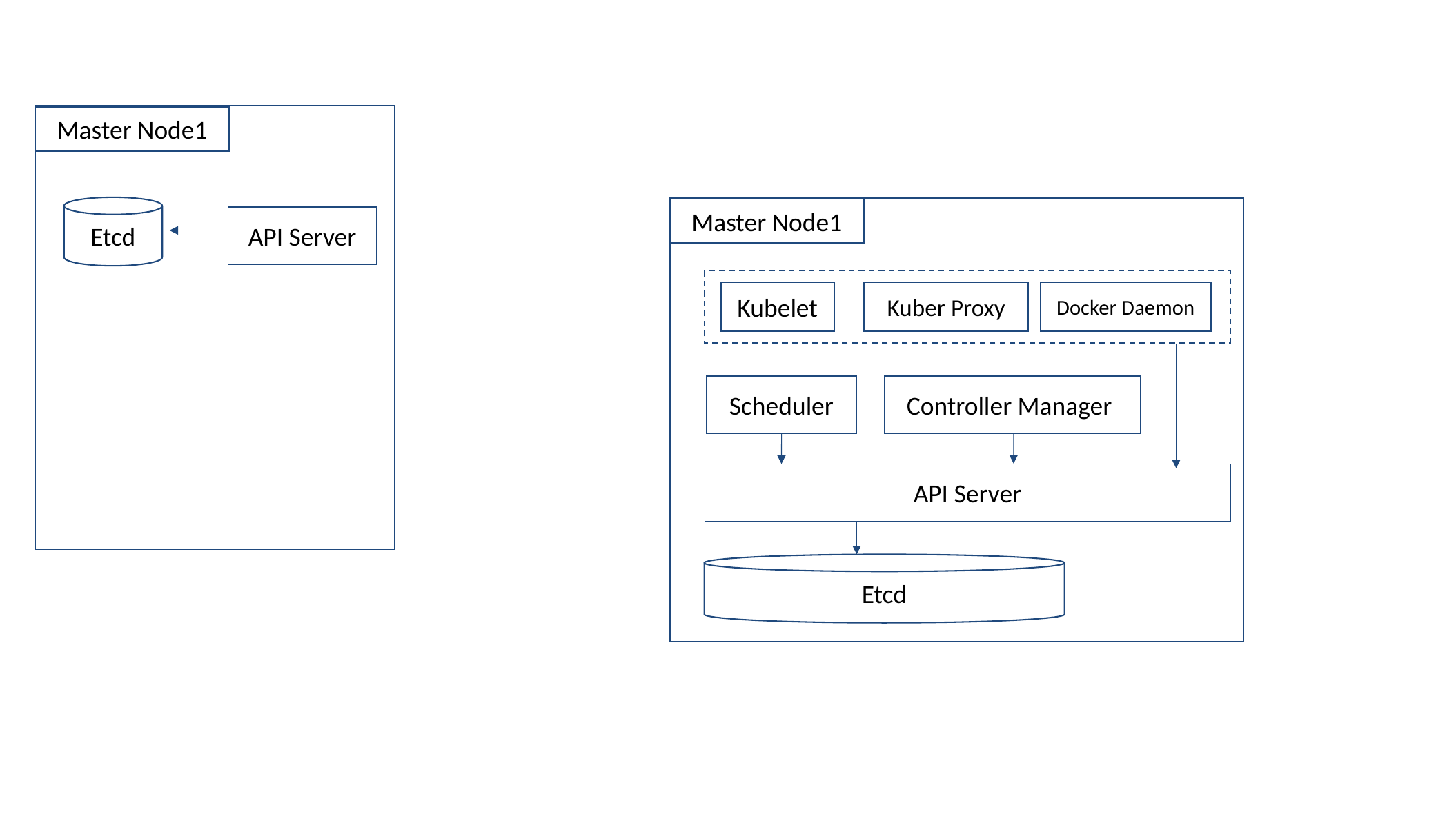

Master Node1
Etcd

Master Node1
API Server

Kuber Proxy
Docker Daemon
Kubelet
Controller Manager
Scheduler
API Server
Etcd